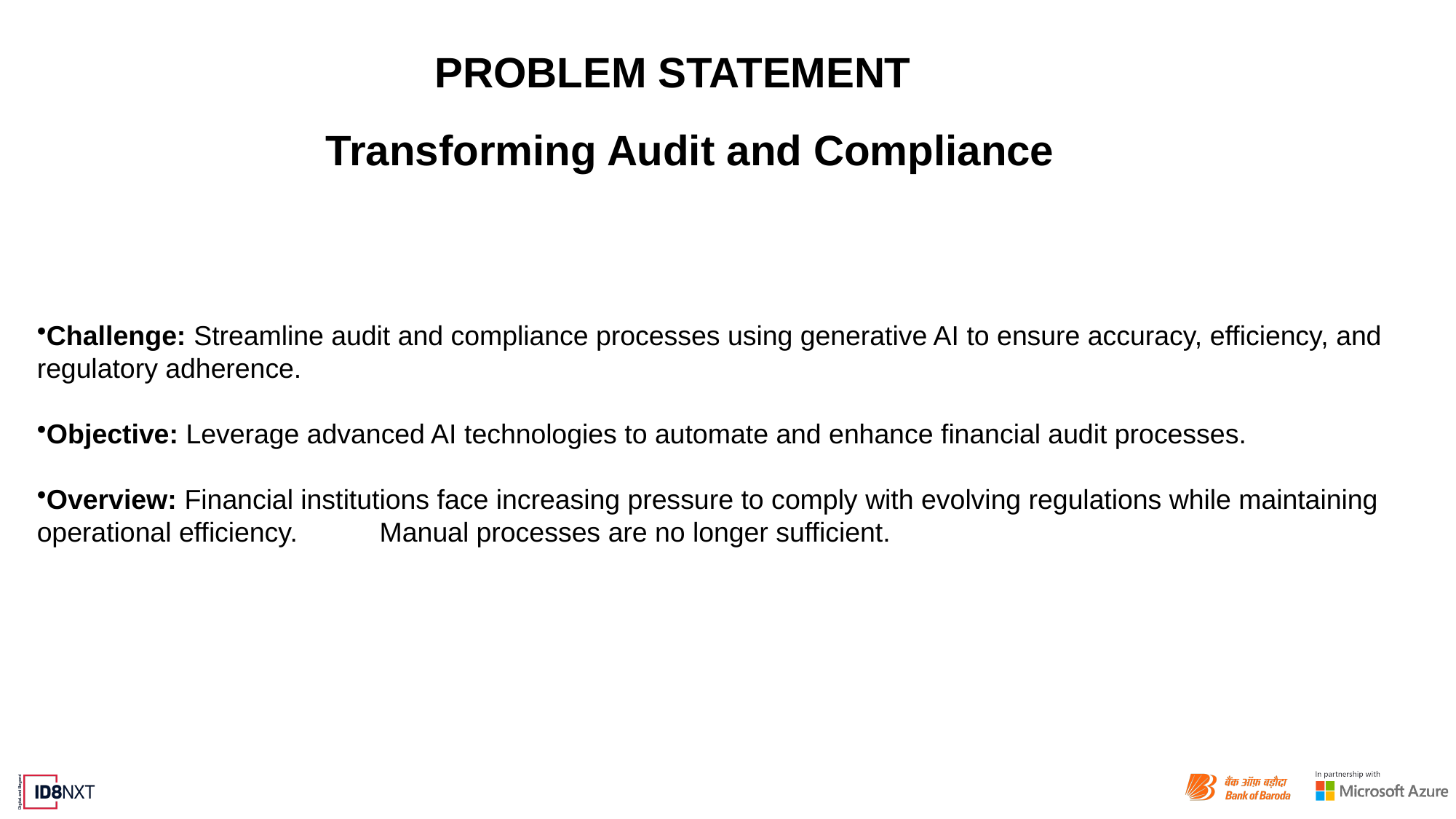

# PROBLEM STATEMENT Transforming Audit and Compliance

Challenge: Streamline audit and compliance processes using generative AI to ensure accuracy, efficiency, and regulatory adherence.

Objective: Leverage advanced AI technologies to automate and enhance financial audit processes.

Overview: Financial institutions face increasing pressure to comply with evolving regulations while maintaining operational efficiency. 	  Manual processes are no longer sufficient.